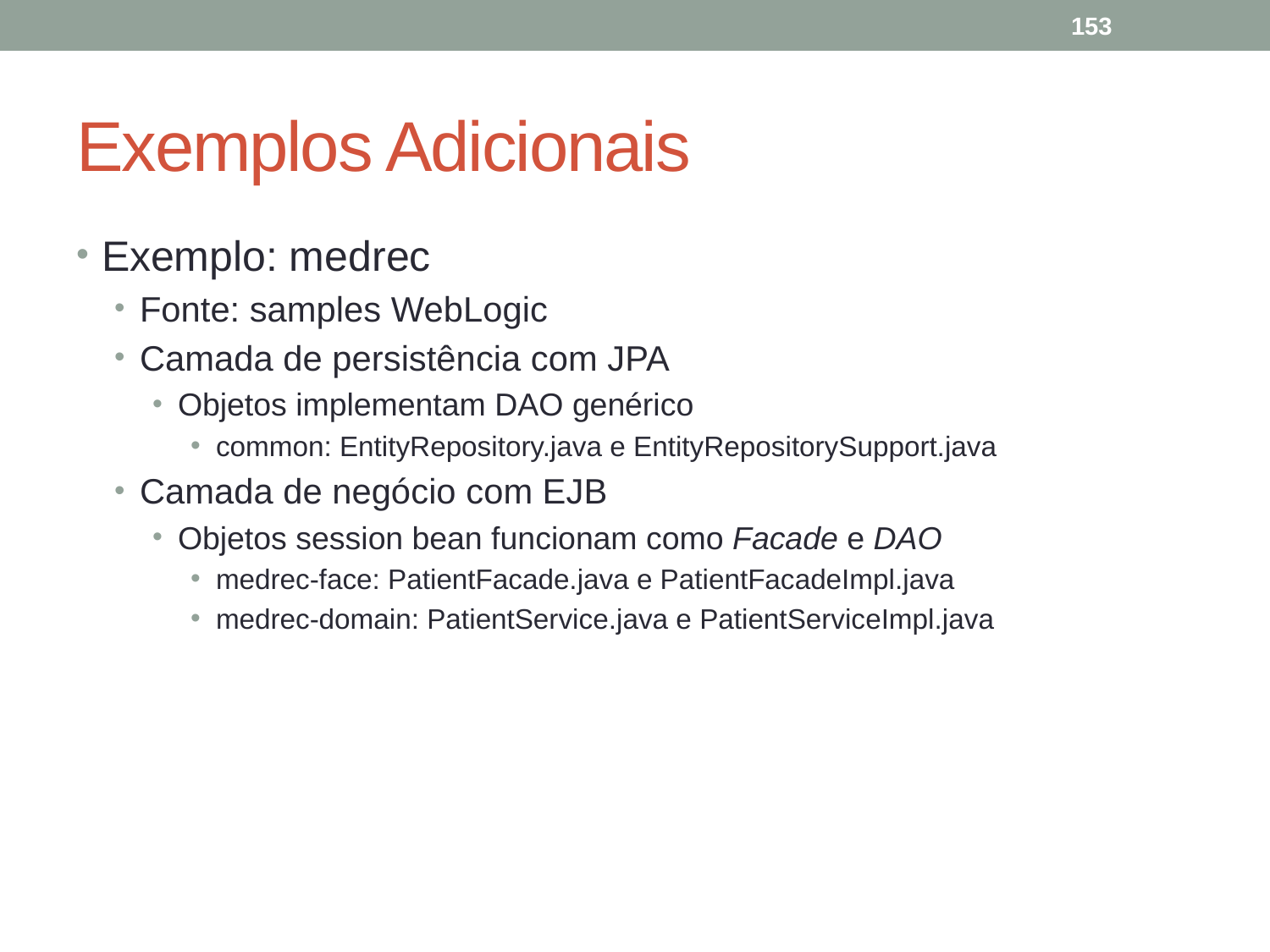

153
# Exemplos Adicionais
Exemplo: medrec
Fonte: samples WebLogic
Camada de persistência com JPA
Objetos implementam DAO genérico
common: EntityRepository.java e EntityRepositorySupport.java
Camada de negócio com EJB
Objetos session bean funcionam como Facade e DAO
medrec-face: PatientFacade.java e PatientFacadeImpl.java
medrec-domain: PatientService.java e PatientServiceImpl.java